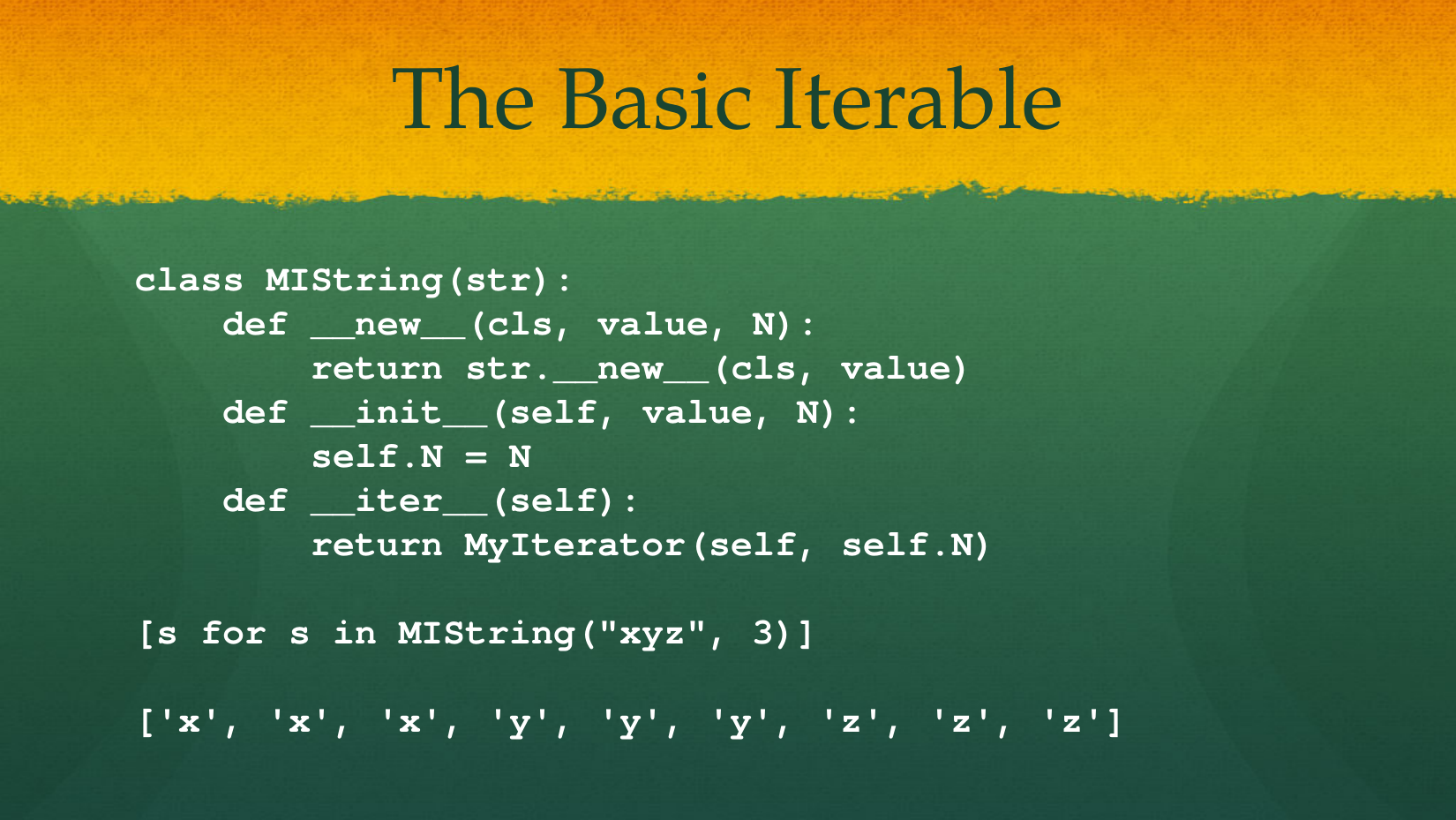

# The Basic Iterable
class MIString(str):
    def __new__(cls, value, N):
        return str.__new__(cls, value)
    def __init__(self, value, N):
        self.N = N
    def __iter__(self):
        return MyIterator(self, self.N)

[s for s in MIString("xyz", 3)]

['x', 'x', 'x', 'y', 'y', 'y', 'z', 'z', 'z']